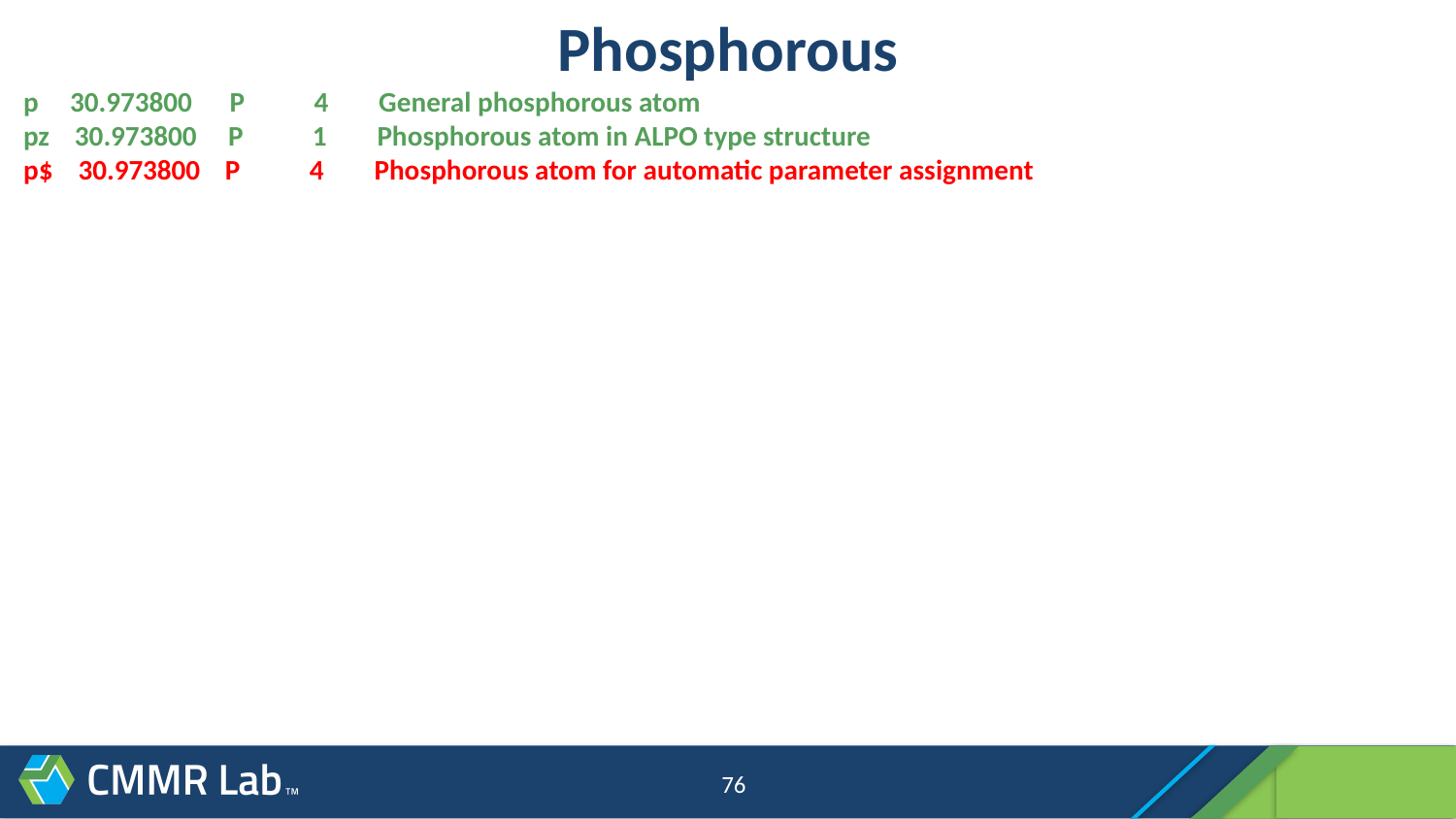

# Phosphorous
p     30.973800      P           4        General phosphorous atom
pz    30.973800     P           1        Phosphorous atom in ALPO type structure
p$    30.973800    P           4        Phosphorous atom for automatic parameter assignment
76